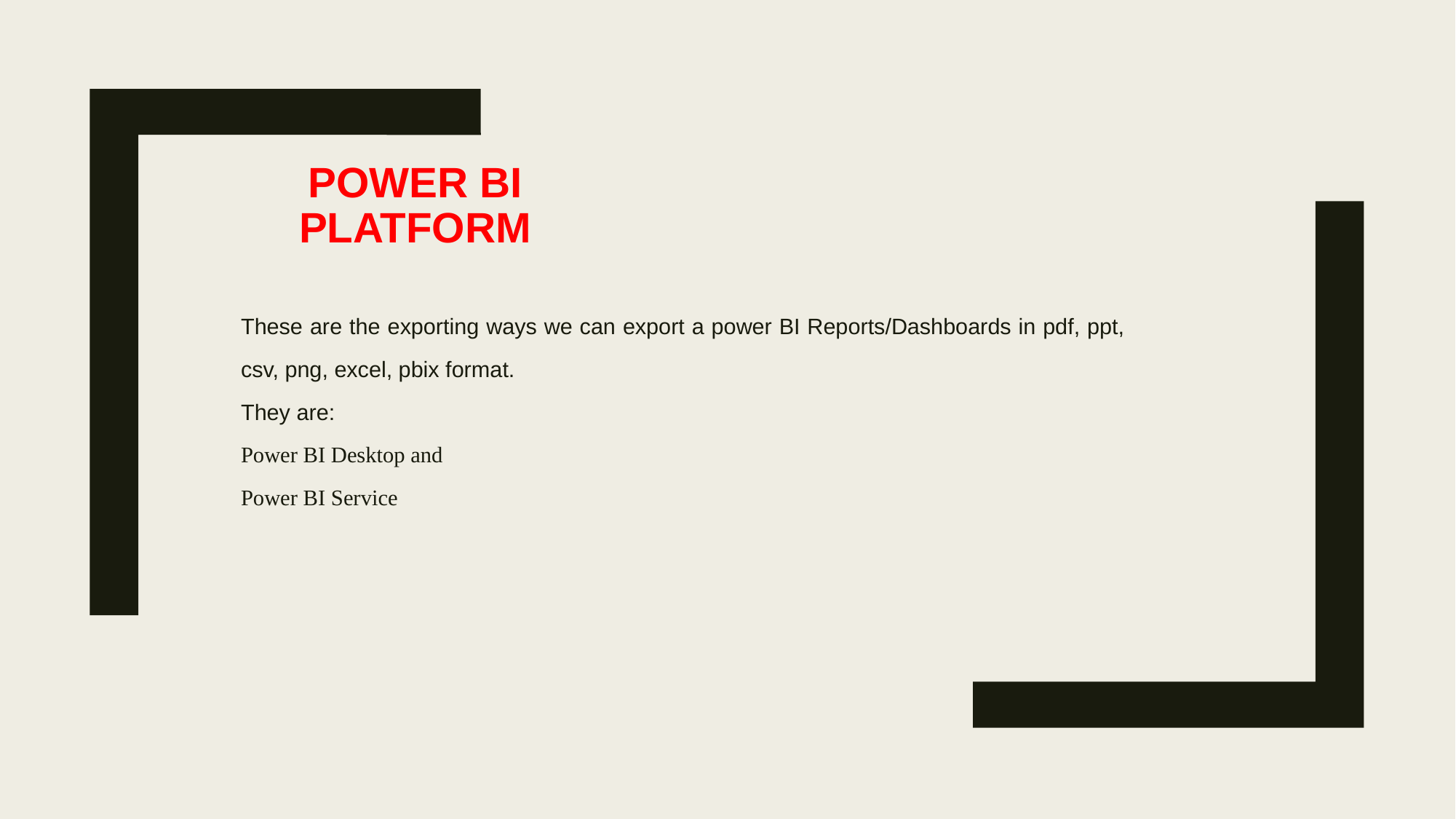

# Power bi platform
These are the exporting ways we can export a power BI Reports/Dashboards in pdf, ppt, csv, png, excel, pbix format.
They are:
Power BI Desktop and
Power BI Service